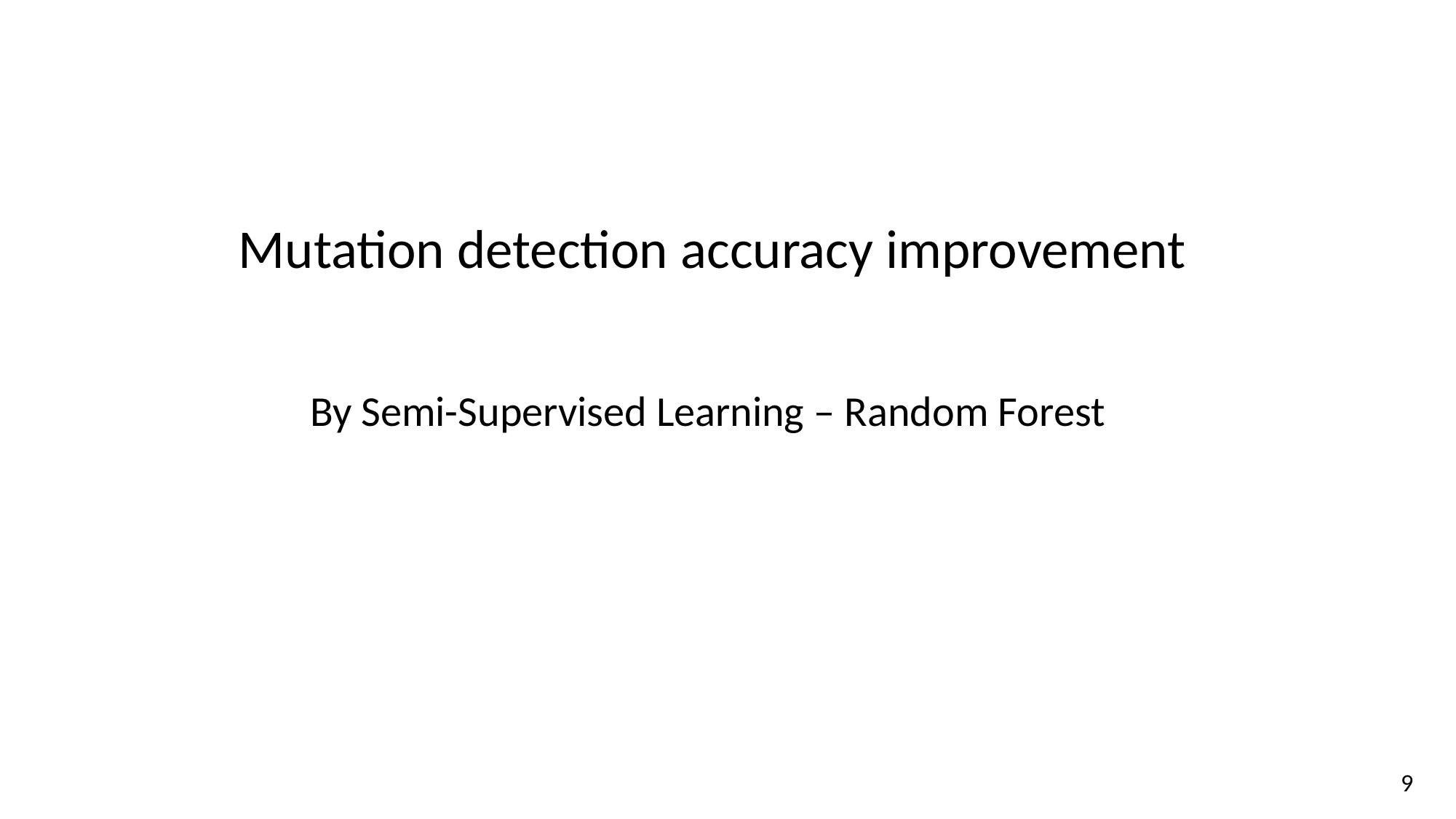

# Mutation detection accuracy improvement
By Semi-Supervised Learning – Random Forest
9